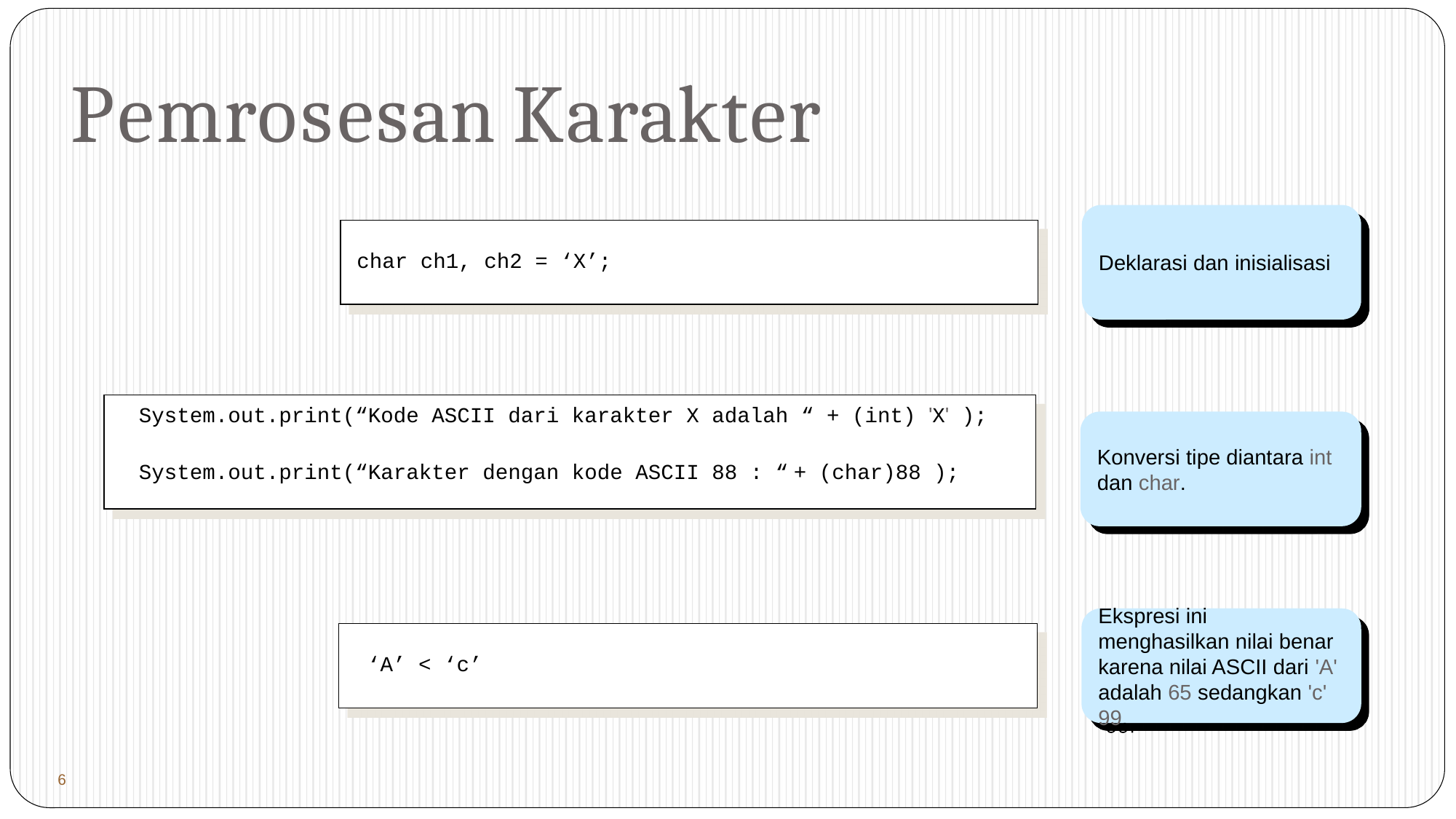

# Pemrosesan Karakter
Deklarasi dan inisialisasi

char ch1, ch2 = ‘X’;

System.out.print(“Kode ASCII dari karakter X adalah “ + (int) 'X' );
System.out.print(“Karakter dengan kode ASCII 88 : “	+ (char)88 );
Konversi tipe diantara int dan char.
Ekspresi ini menghasilkan nilai benar karena nilai ASCII dari 'A' adalah 65 sedangkan 'c' 99.

‘A’ < ‘c’

 6